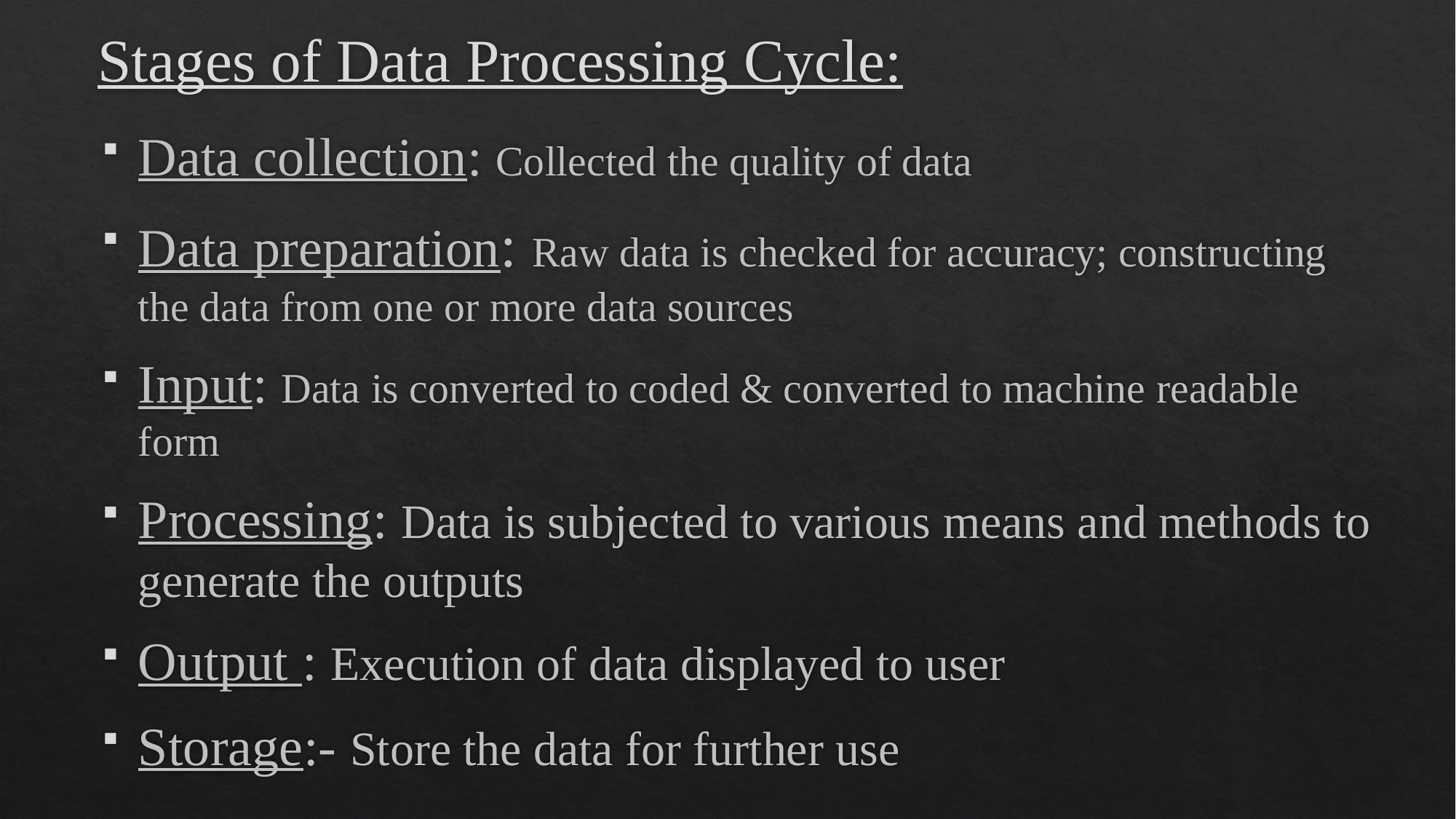

# Stages of Data Processing Cycle:
Data collection: Collected the quality of data
Data preparation: Raw data is checked for accuracy; constructing the data from one or more data sources
Input: Data is converted to coded & converted to machine readable form
Processing: Data is subjected to various means and methods to generate the outputs
Output : Execution of data displayed to user
Storage:- Store the data for further use